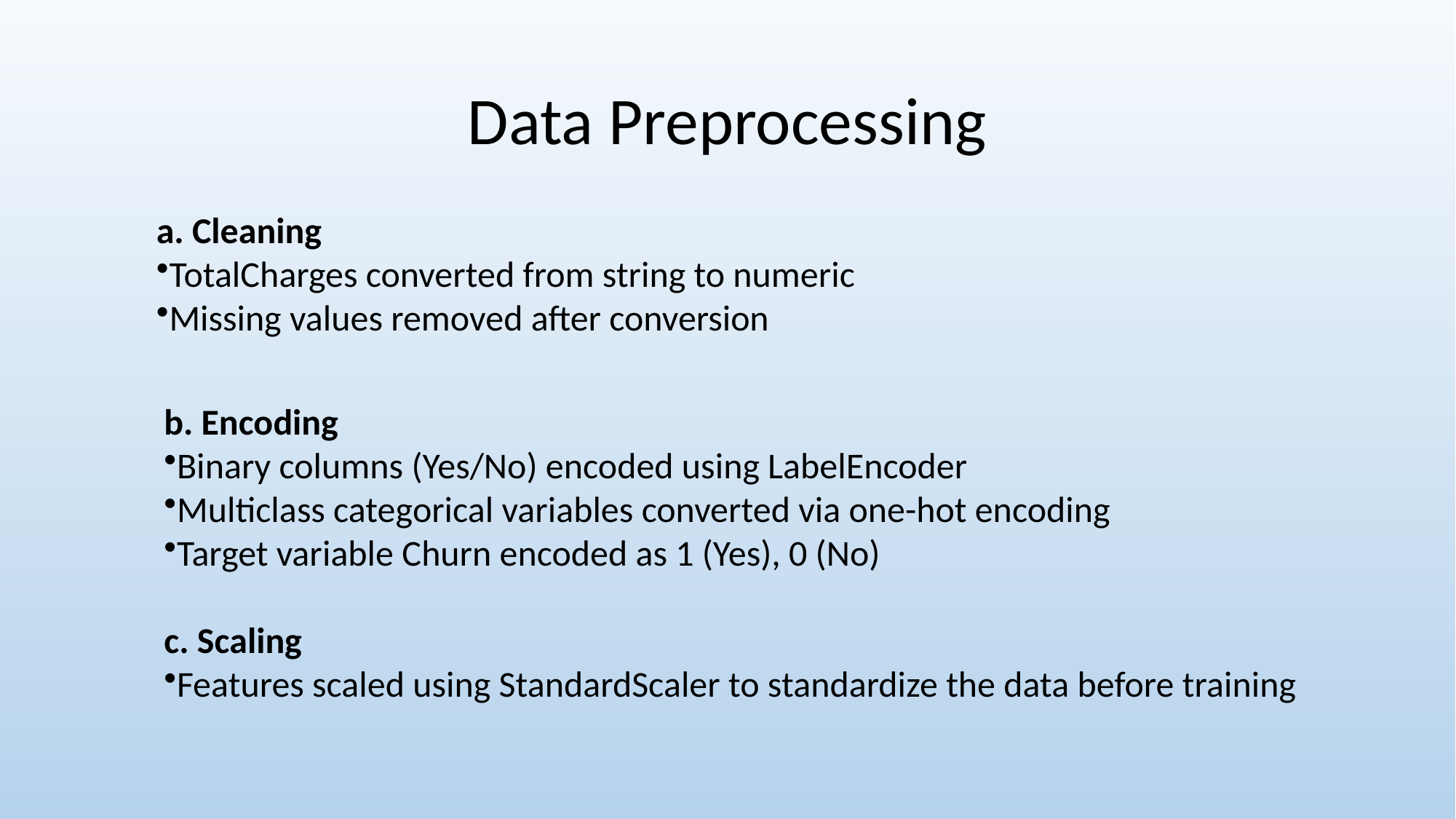

# Data Preprocessing
a. Cleaning
TotalCharges converted from string to numeric
Missing values removed after conversion
b. Encoding
Binary columns (Yes/No) encoded using LabelEncoder
Multiclass categorical variables converted via one-hot encoding
Target variable Churn encoded as 1 (Yes), 0 (No)

c. Scaling
Features scaled using StandardScaler to standardize the data before training